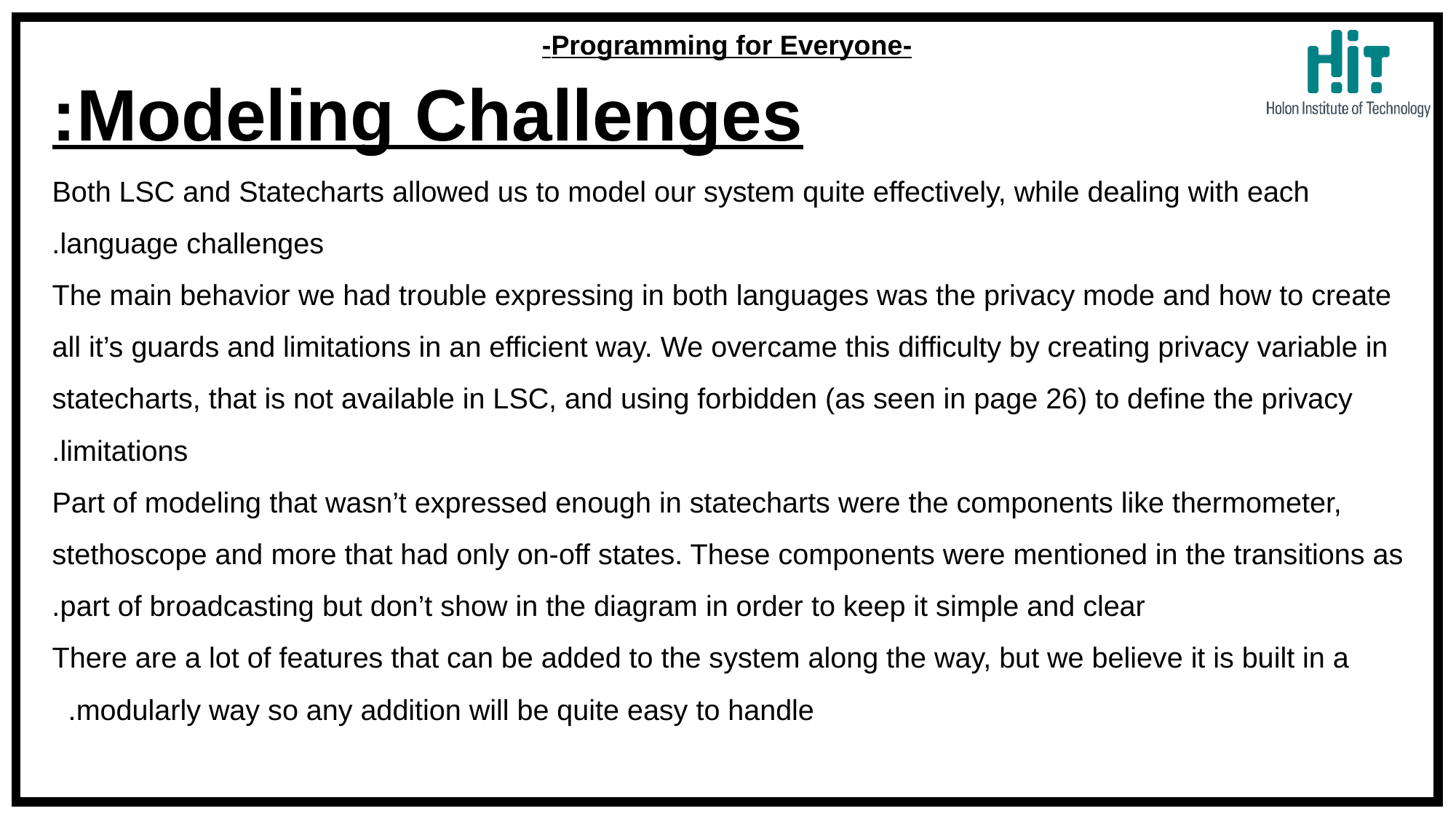

Modeling Challenges:
Both LSC and Statecharts allowed us to model our system quite effectively, while dealing with each language challenges.
The main behavior we had trouble expressing in both languages was the privacy mode and how to create all it’s guards and limitations in an efficient way. We overcame this difficulty by creating privacy variable in statecharts, that is not available in LSC, and using forbidden (as seen in page 26) to define the privacy limitations.
Part of modeling that wasn’t expressed enough in statecharts were the components like thermometer, stethoscope and more that had only on-off states. These components were mentioned in the transitions as part of broadcasting but don’t show in the diagram in order to keep it simple and clear.
There are a lot of features that can be added to the system along the way, but we believe it is built in a modularly way so any addition will be quite easy to handle.